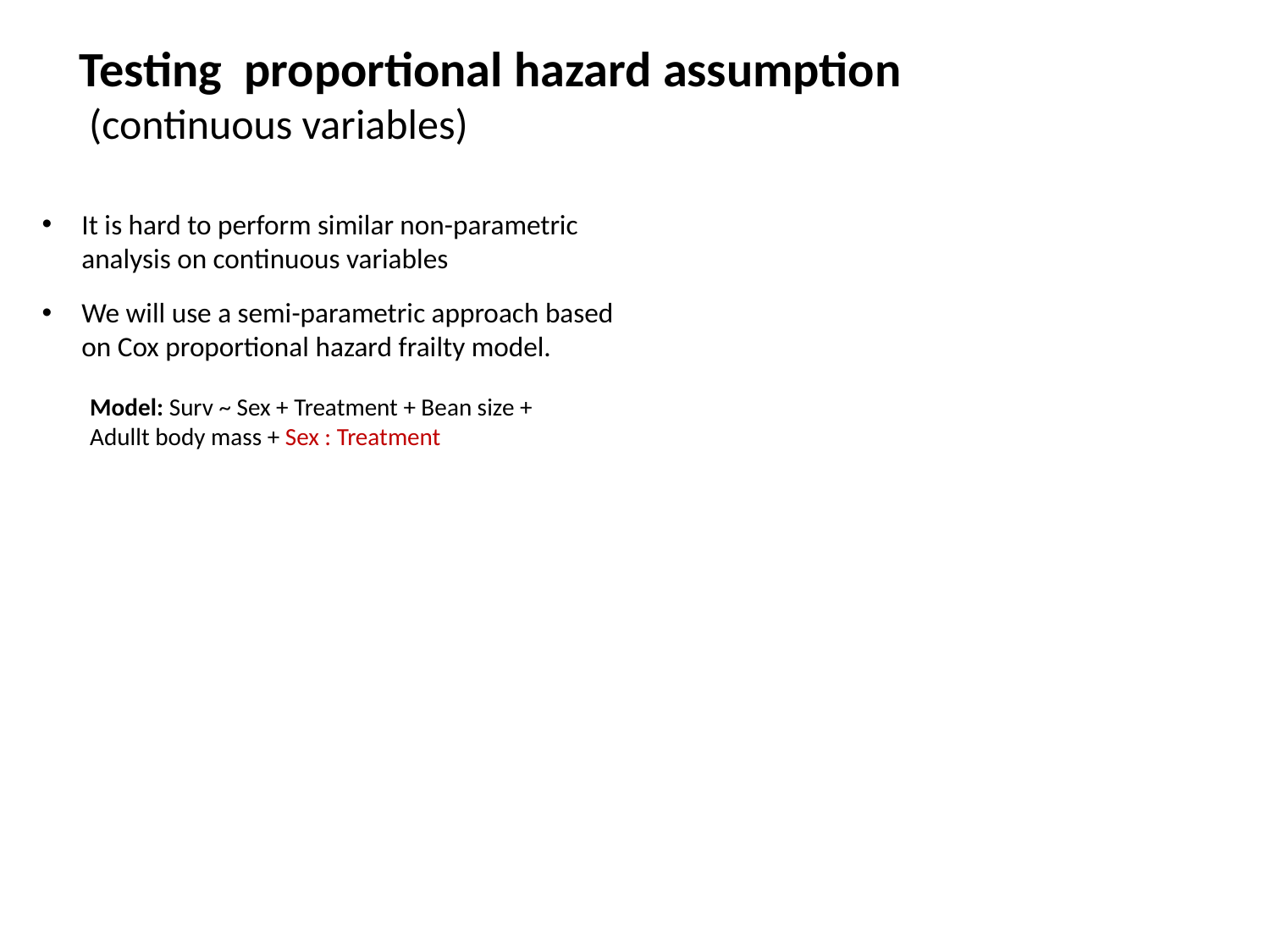

Testing  proportional hazard assumption
 (continuous variables)
It is hard to perform similar non-parametric analysis on continuous variables

We will use a semi-parametric approach based on Cox proportional hazard frailty model.
Model: Surv ~ Sex + Treatment + Bean size + Adullt body mass + Sex : Treatment